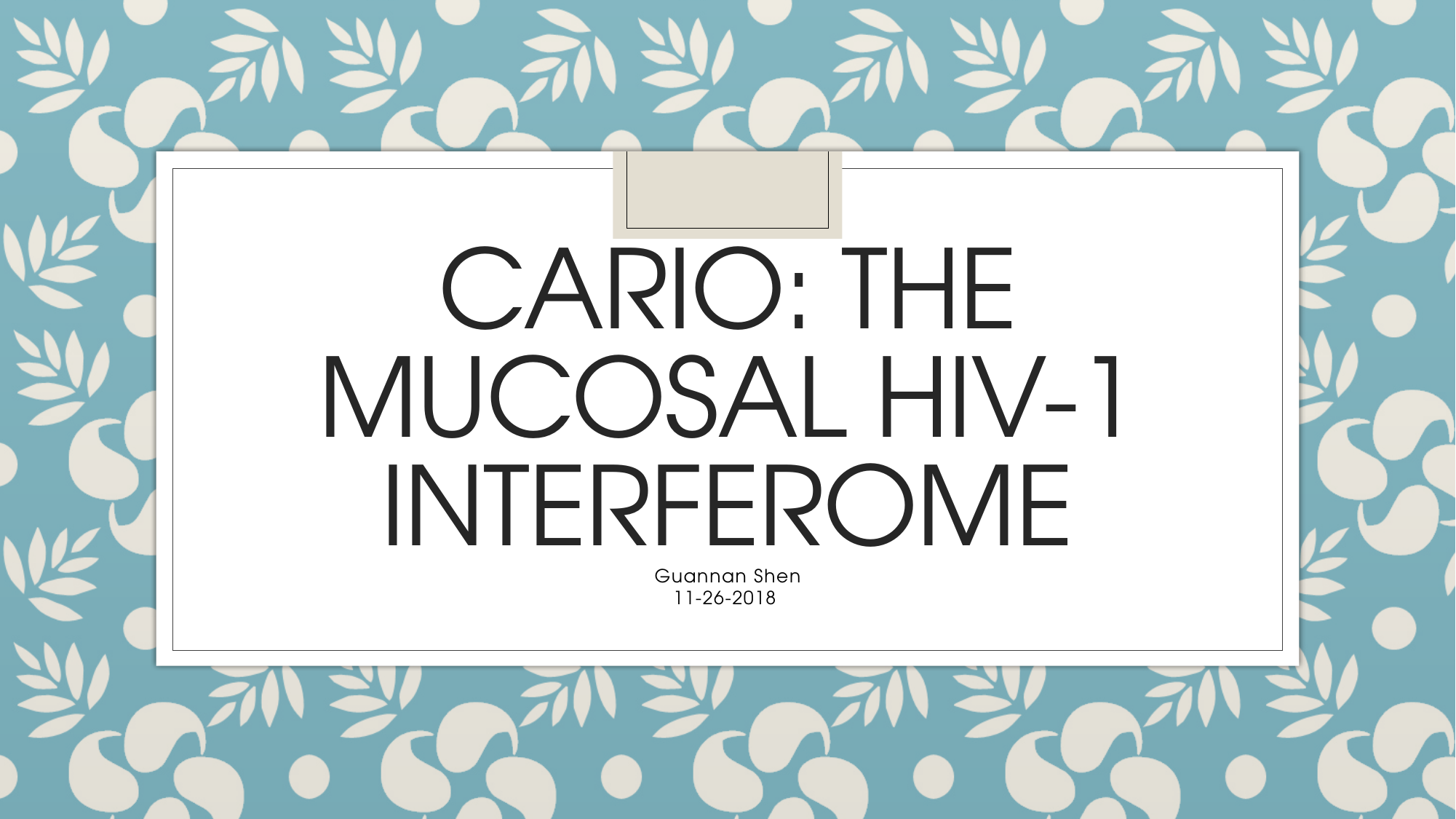

# Cario: The Mucosal HIV-1 Interferome
Guannan Shen
11-26-2018